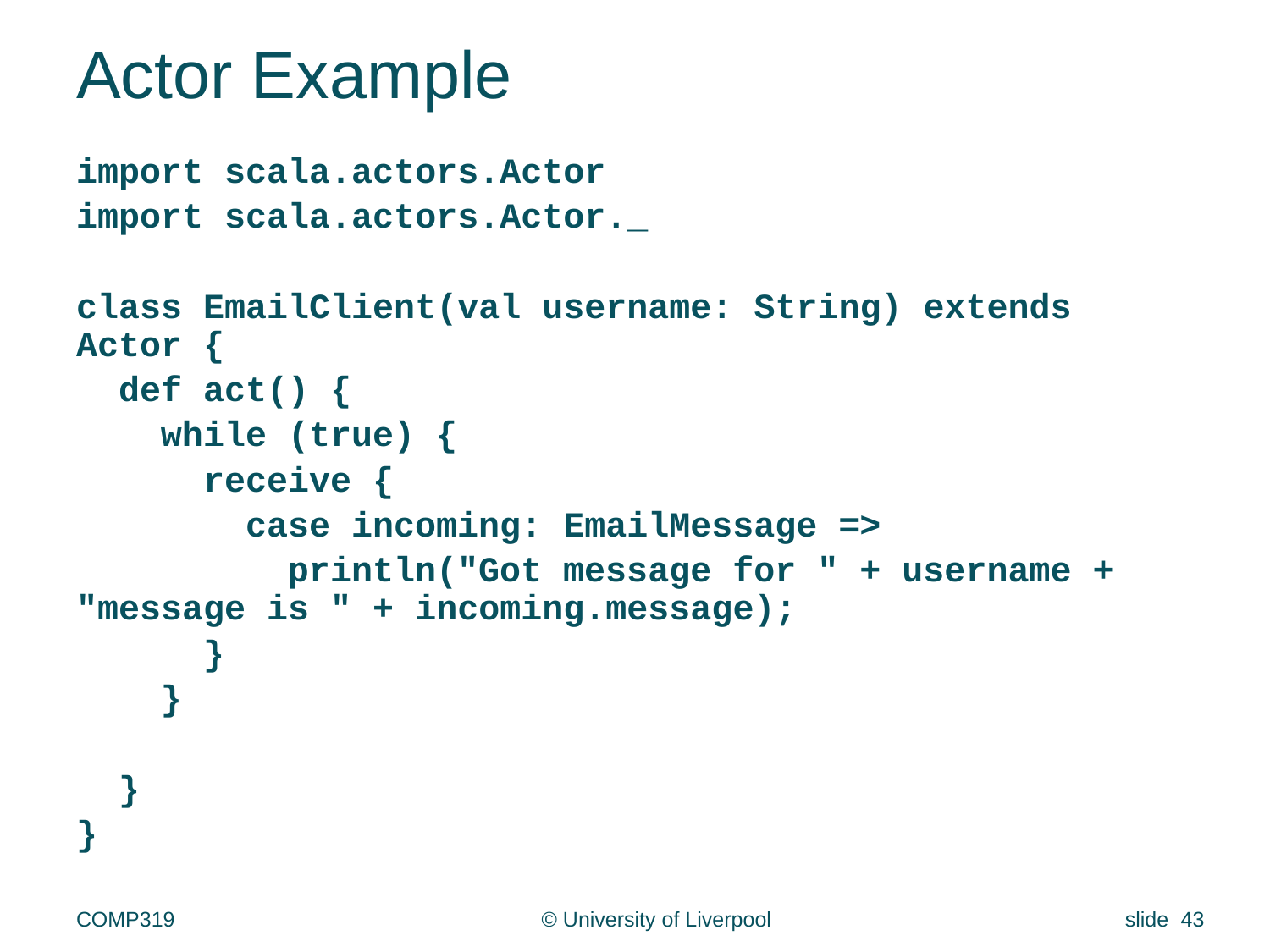

# Actor Example
import scala.actors.Actor
import scala.actors.Actor._

class EmailClient(val username: String) extends Actor {
  def act() {
    while (true) {
      receive {
        case incoming: EmailMessage =>
          println("Got message for " + username + "message is " + incoming.message);
      }
    }

  }
}
COMP319
© University of Liverpool
slide  43